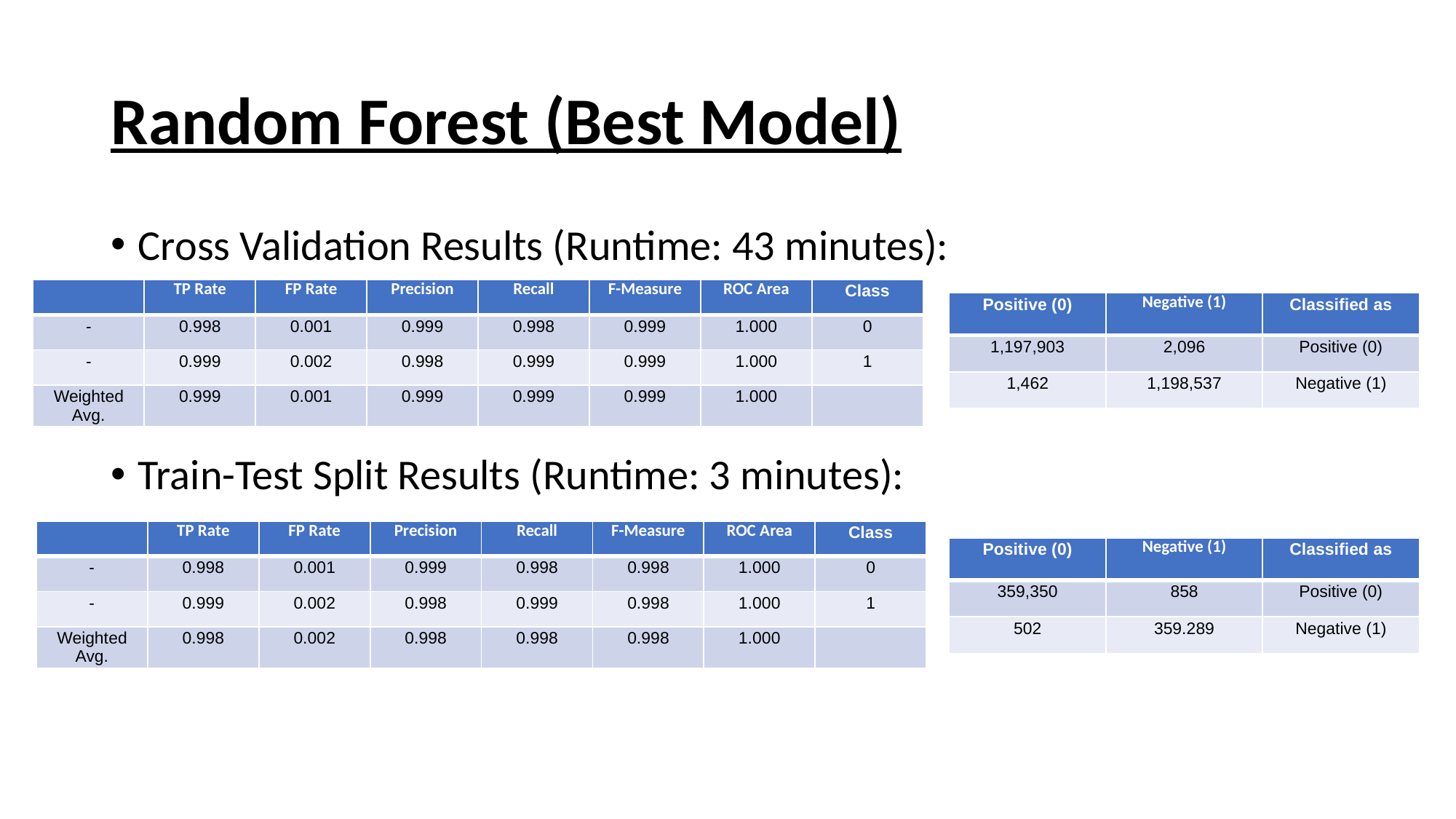

# Random Forest (Best Model)
Cross Validation Results (Runtime: 43 minutes):

Train-Test Split Results (Runtime: 3 minutes):
|  | TP Rate | FP Rate | Precision | Recall | F-Measure | ROC Area | Class |
| --- | --- | --- | --- | --- | --- | --- | --- |
| - | 0.998 | 0.001 | 0.999 | 0.998 | 0.999 | 1.000 | 0 |
| - | 0.999 | 0.002 | 0.998 | 0.999 | 0.999 | 1.000 | 1 |
| Weighted Avg. | 0.999 | 0.001 | 0.999 | 0.999 | 0.999 | 1.000 |  |

| Positive (0) | Negative (1) | Classified as |
| --- | --- | --- |
| 1,197,903 | 2,096 | Positive (0) |
| 1,462 | 1,198,537 | Negative (1) |

|  | TP Rate | FP Rate | Precision | Recall | F-Measure | ROC Area | Class |
| --- | --- | --- | --- | --- | --- | --- | --- |
| - | 0.998 | 0.001 | 0.999 | 0.998 | 0.998 | 1.000 | 0 |
| - | 0.999 | 0.002 | 0.998 | 0.999 | 0.998 | 1.000 | 1 |
| Weighted Avg. | 0.998 | 0.002 | 0.998 | 0.998 | 0.998 | 1.000 |  |
| Positive (0) | Negative (1) | Classified as |
| --- | --- | --- |
| 359,350 | 858 | Positive (0) |
| 502 | 359.289 | Negative (1) |